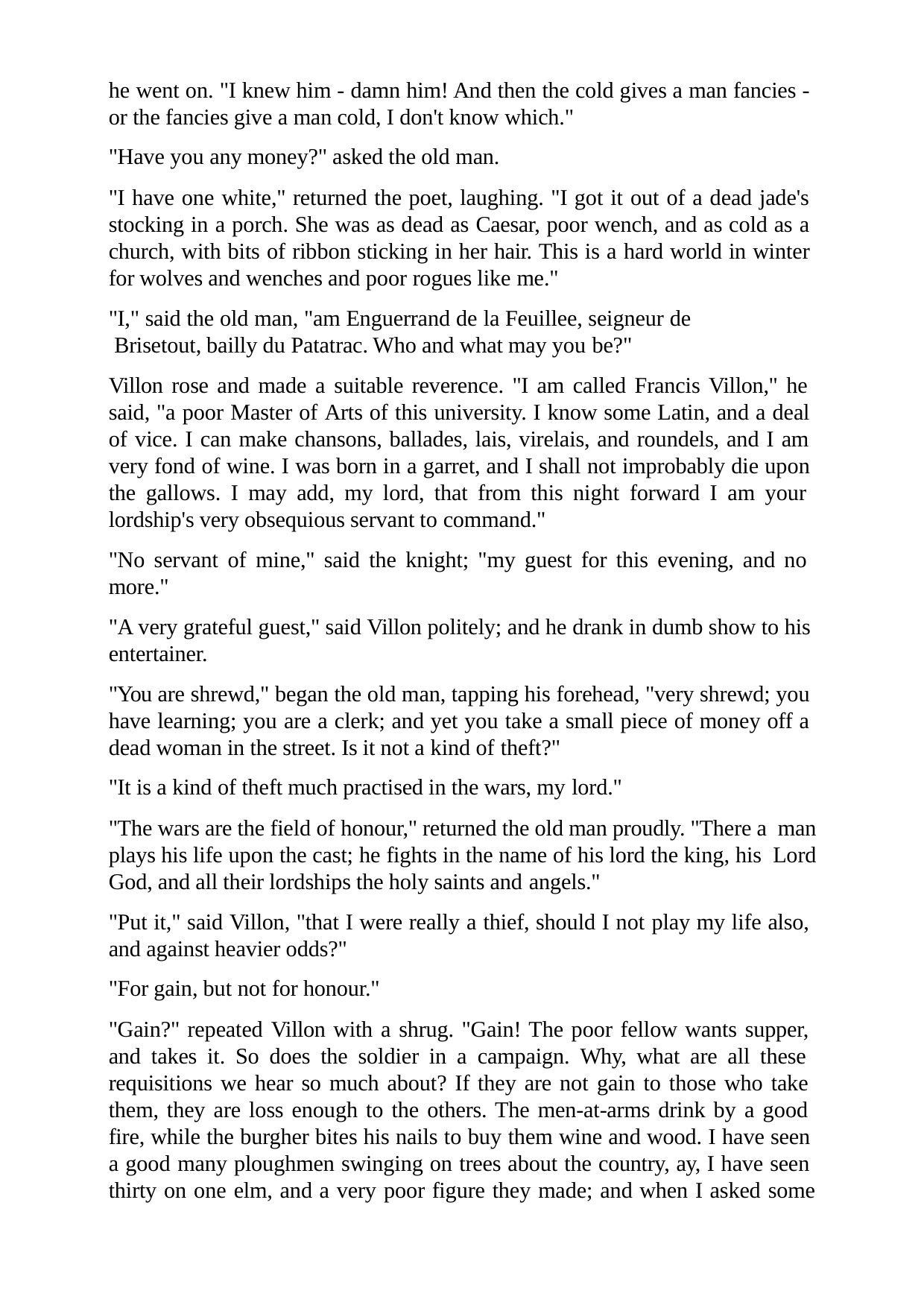

he went on. "I knew him - damn him! And then the cold gives a man fancies -  or the fancies give a man cold, I don't know which."
"Have you any money?" asked the old man.
"I have one white," returned the poet, laughing. "I got it out of a dead jade's  stocking in a porch. She was as dead as Caesar, poor wench, and as cold as a  church, with bits of ribbon sticking in her hair. This is a hard world in winter  for wolves and wenches and poor rogues like me."
"I," said the old man, "am Enguerrand de la Feuillee, seigneur de  Brisetout, bailly du Patatrac. Who and what may you be?"
Villon rose and made a suitable reverence. "I am called Francis Villon," he  said, "a poor Master of Arts of this university. I know some Latin, and a deal  of vice. I can make chansons, ballades, lais, virelais, and roundels, and I am  very fond of wine. I was born in a garret, and I shall not improbably die upon  the gallows. I may add, my lord, that from this night forward I am your  lordship's very obsequious servant to command."
"No servant of mine," said the knight; "my guest for this evening, and no  more."
"A very grateful guest," said Villon politely; and he drank in dumb show to his  entertainer.
"You are shrewd," began the old man, tapping his forehead, "very shrewd; you  have learning; you are a clerk; and yet you take a small piece of money off a  dead woman in the street. Is it not a kind of theft?"
"It is a kind of theft much practised in the wars, my lord."
"The wars are the field of honour," returned the old man proudly. "There a  man plays his life upon the cast; he fights in the name of his lord the king, his  Lord God, and all their lordships the holy saints and angels."
"Put it," said Villon, "that I were really a thief, should I not play my life also,  and against heavier odds?"
"For gain, but not for honour."
"Gain?" repeated Villon with a shrug. "Gain! The poor fellow wants supper,  and takes it. So does the soldier in a campaign. Why, what are all these  requisitions we hear so much about? If they are not gain to those who take  them, they are loss enough to the others. The men-at-arms drink by a good  fire, while the burgher bites his nails to buy them wine and wood. I have seen  a good many ploughmen swinging on trees about the country, ay, I have seen  thirty on one elm, and a very poor figure they made; and when I asked some